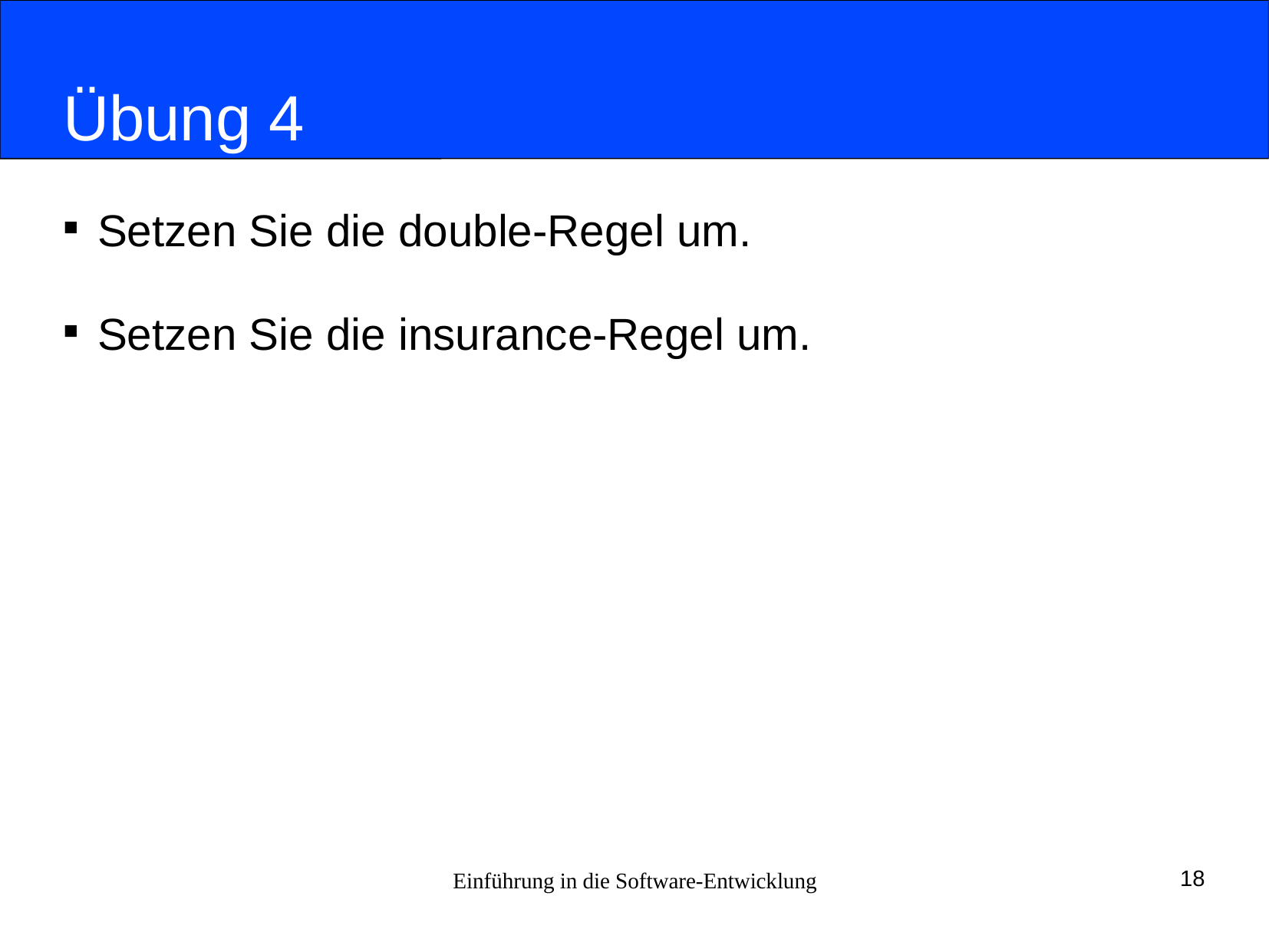

# Übung 4
Setzen Sie die double-Regel um.
Setzen Sie die insurance-Regel um.

Einführung in die Software-Entwicklung
18